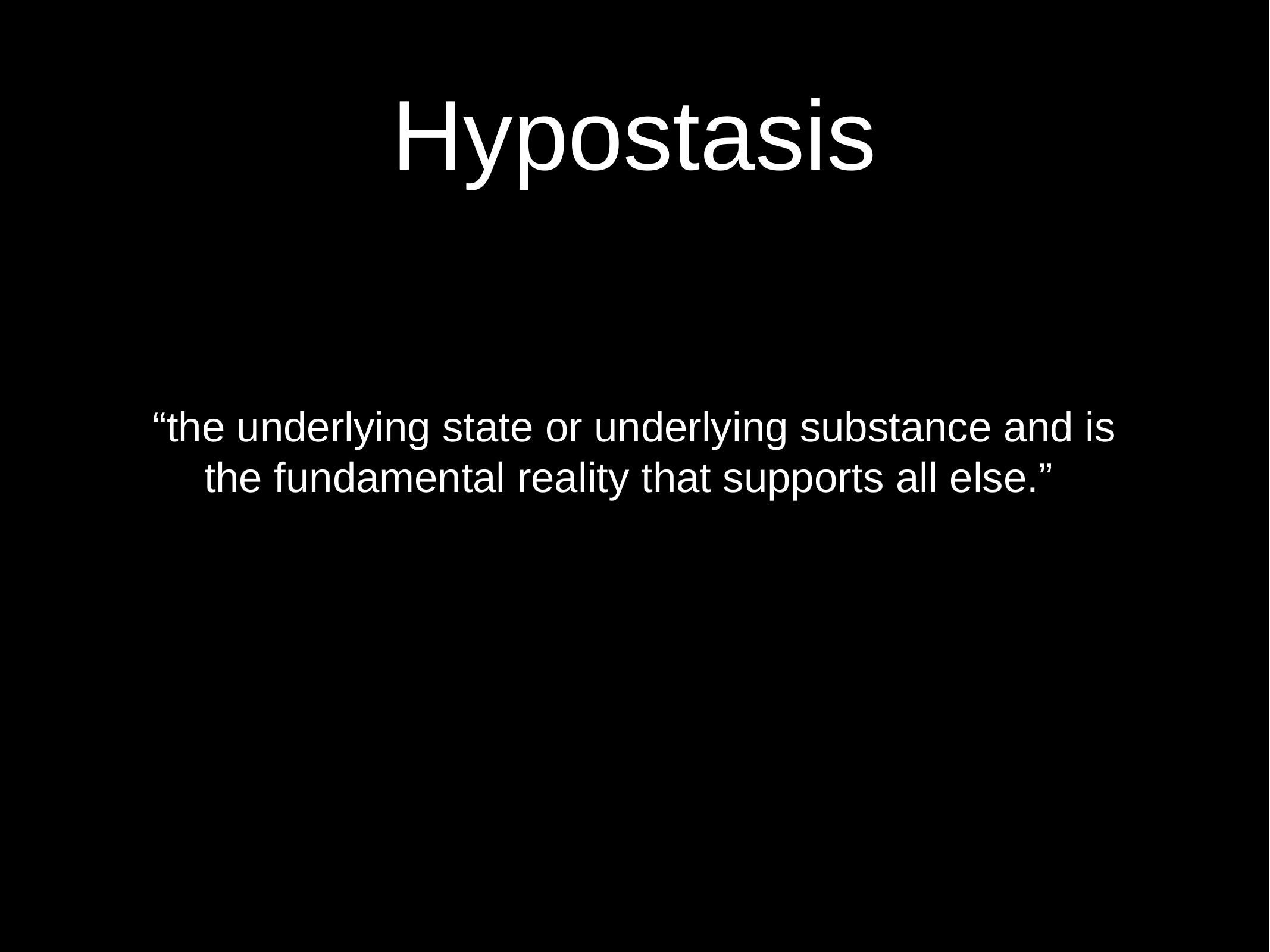

Hypostasis
“the underlying state or underlying substance and is the fundamental reality that supports all else.”